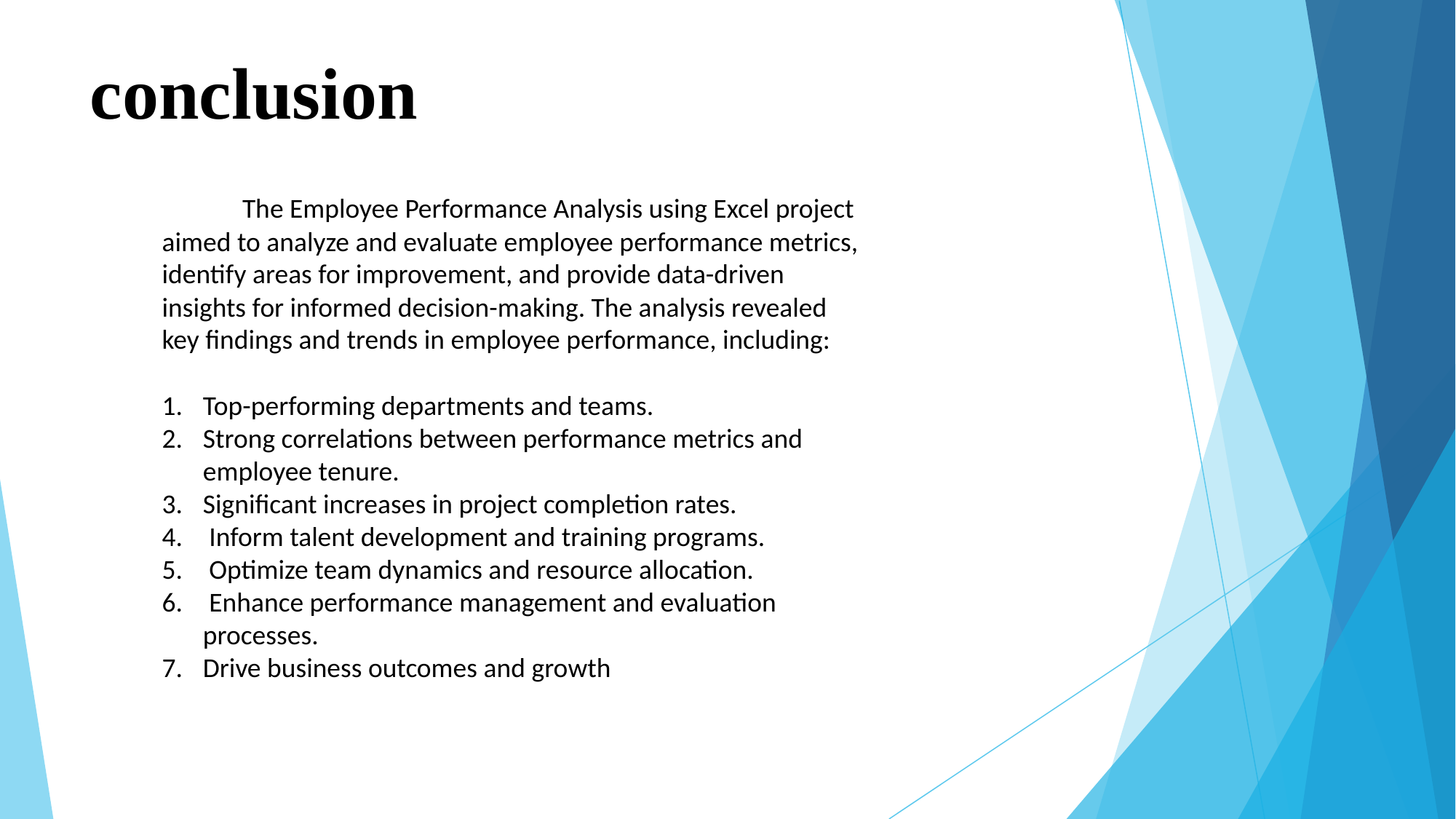

# conclusion
             The Employee Performance Analysis using Excel project aimed to analyze and evaluate employee performance metrics, identify areas for improvement, and provide data-driven insights for informed decision-making. The analysis revealed key findings and trends in employee performance, including:

Top-performing departments and teams.
Strong correlations between performance metrics and employee tenure.
Significant increases in project completion rates.
 Inform talent development and training programs.
 Optimize team dynamics and resource allocation.
 Enhance performance management and evaluation processes.
Drive business outcomes and growth